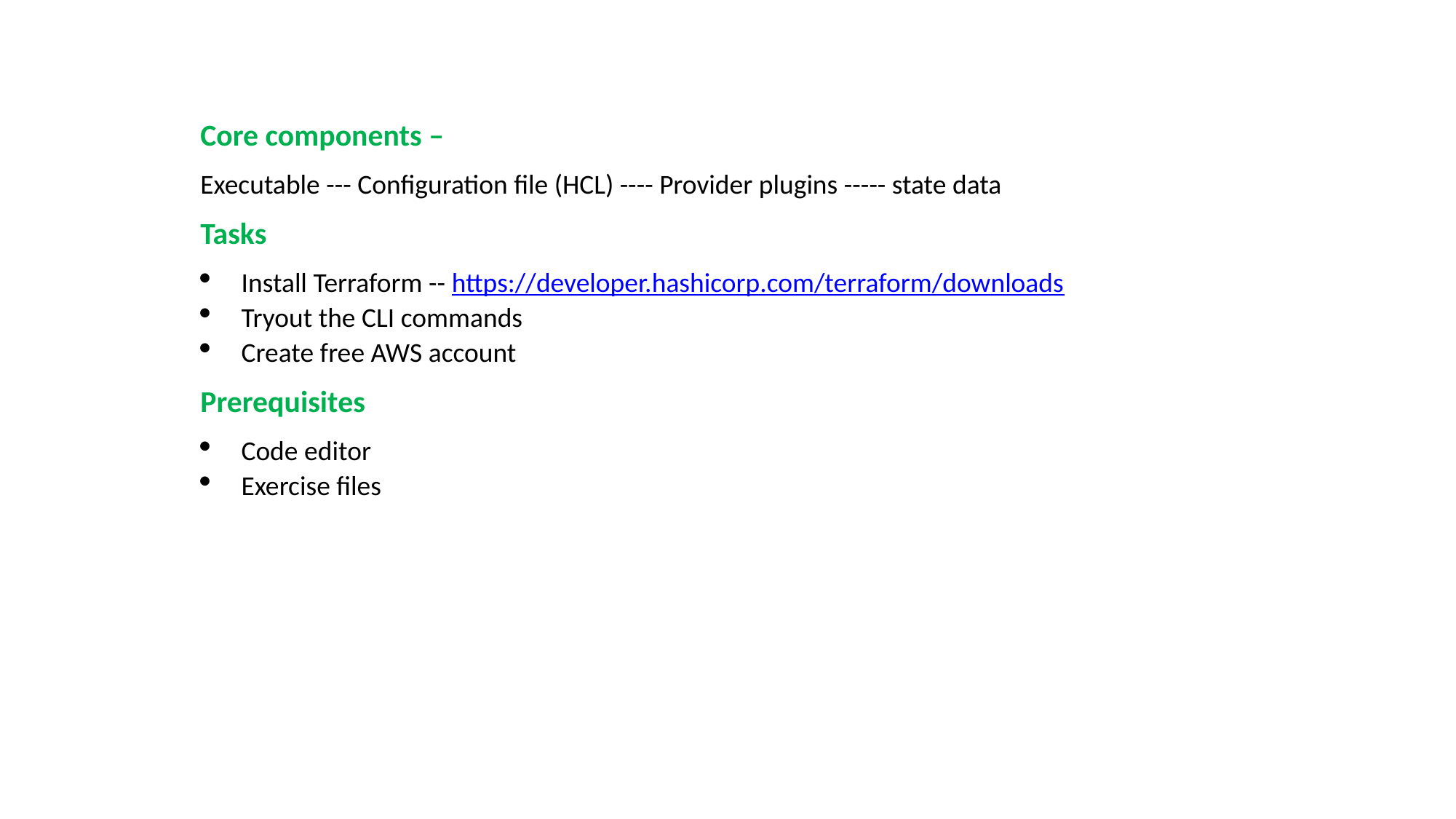

Core components –
Executable --- Configuration file (HCL) ---- Provider plugins ----- state data
Tasks
Install Terraform -- https://developer.hashicorp.com/terraform/downloads
Tryout the CLI commands
Create free AWS account
Prerequisites
Code editor
Exercise files